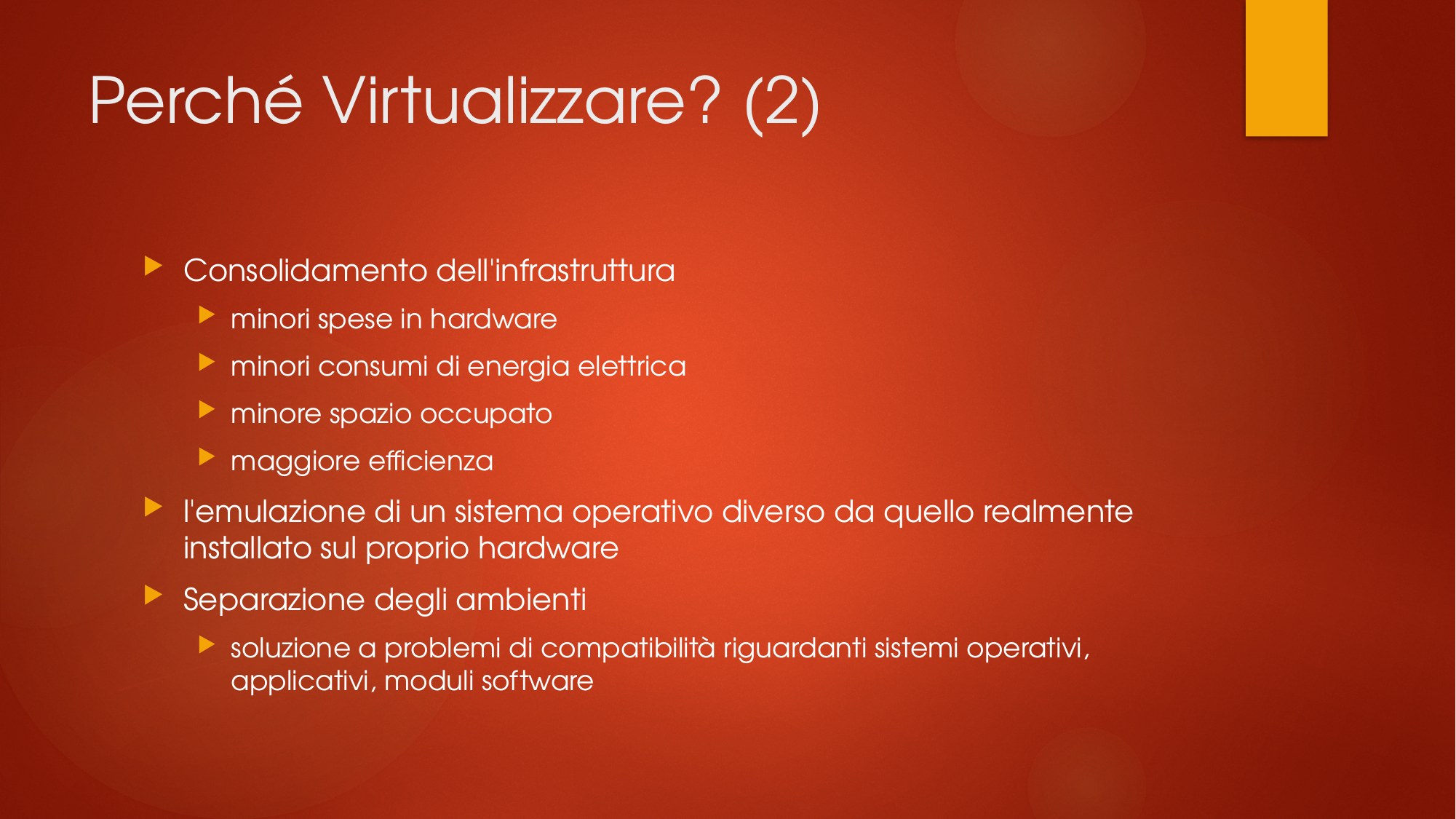

# Perché Virtualizzare? (2)
Consolidamento dell'infrastruttura
minori spese in hardware
minori consumi di energia elettrica
minore spazio occupato
maggiore efficienza
l'emulazione di un sistema operativo diverso da quello realmente installato sul proprio hardware
Separazione degli ambienti
soluzione a problemi di compatibilità riguardanti sistemi operativi, applicativi, moduli software